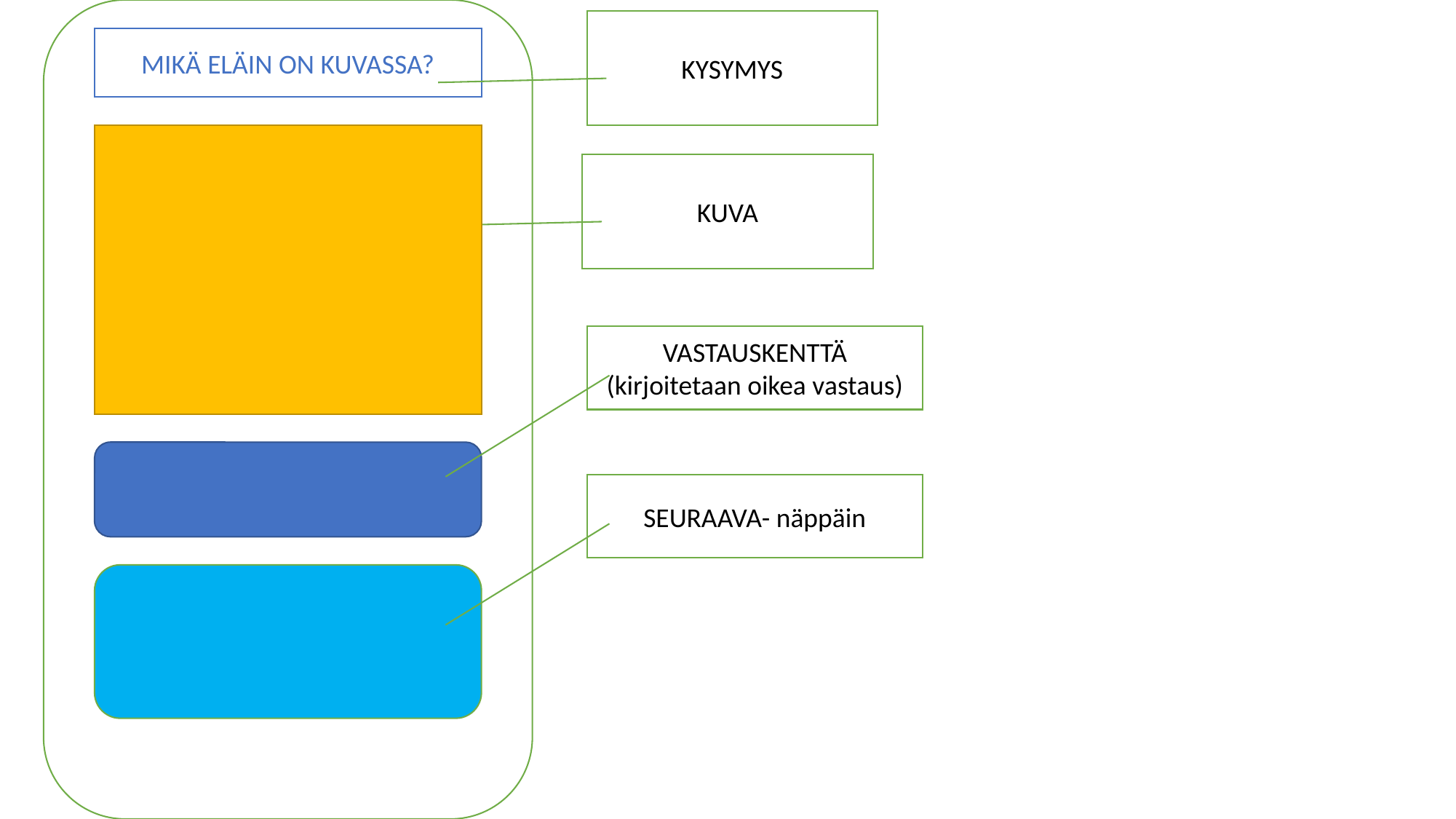

KYSYMYS
MIKÄ ELÄIN ON KUVASSA?

KUVA
VASTAUSKENTTÄ (kirjoitetaan oikea vastaus)

SEURAAVA- näppäin